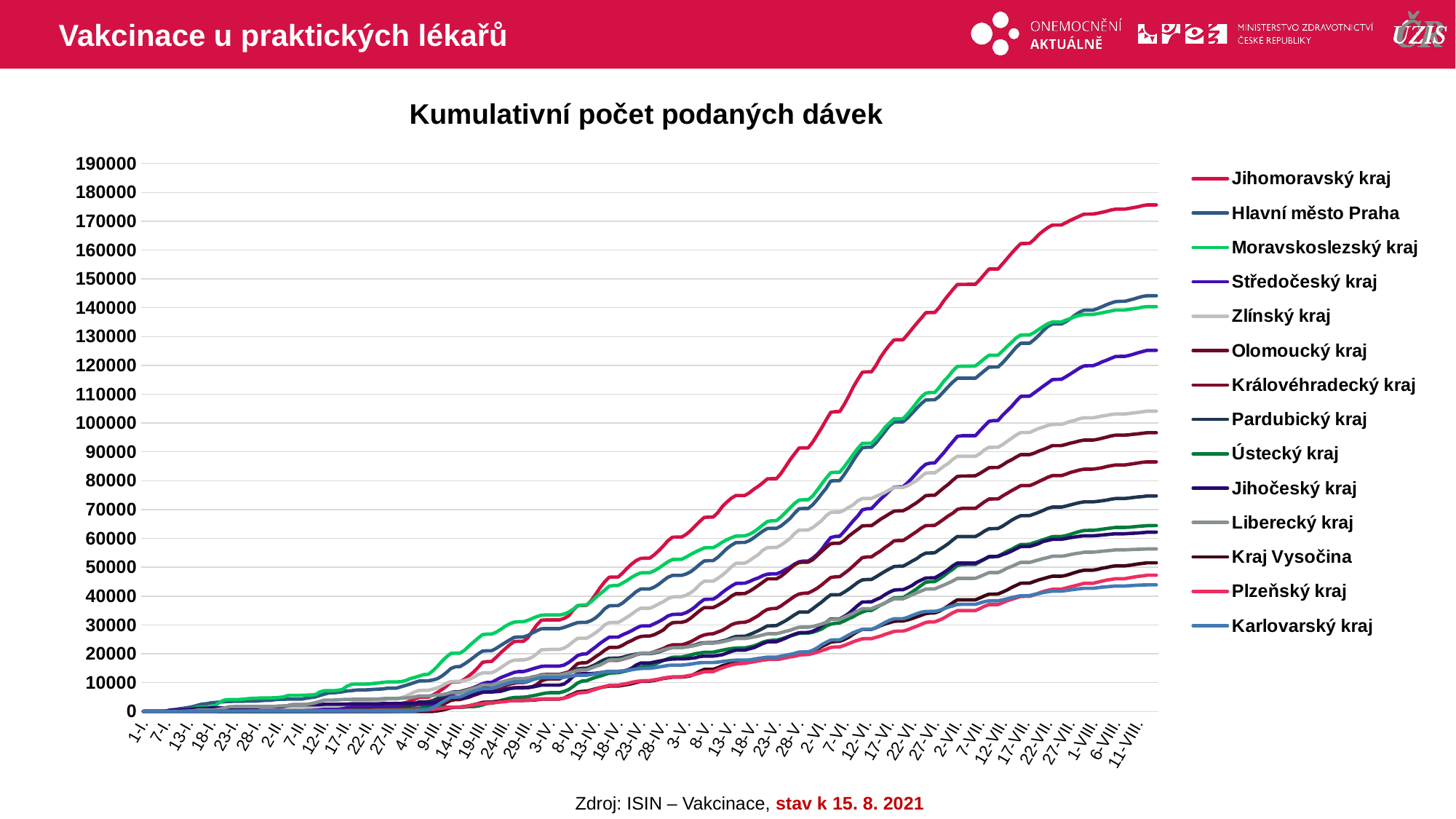

# Vakcinace u praktických lékařů

### Chart: Kumulativní počet podaných dávek

| Category | Jihomoravský kraj | Hlavní město Praha | Moravskoslezský kraj | Středočeský kraj | Zlínský kraj | Olomoucký kraj | Královéhradecký kraj | Pardubický kraj | Ústecký kraj | Jihočeský kraj | Liberecký kraj | Kraj Vysočina | Plzeňský kraj | Karlovarský kraj |
|---|---|---|---|---|---|---|---|---|---|---|---|---|---|---|
| 1-I. | 1.0 | 3.0 | 1.0 | 1.0 | 2.0 | 0.0 | 0.0 | 1.0 | 1.0 | 0.0 | 0.0 | 0.0 | 0.0 | 0.0 |
| 2-I. | 1.0 | 4.0 | 1.0 | 1.0 | 2.0 | 0.0 | 0.0 | 1.0 | 1.0 | 1.0 | 0.0 | 0.0 | 0.0 | 0.0 |
| 4-I. | 1.0 | 6.0 | 1.0 | 1.0 | 2.0 | 0.0 | 0.0 | 1.0 | 1.0 | 1.0 | 1.0 | 0.0 | 0.0 | 0.0 |
| 5-I. | 1.0 | 7.0 | 1.0 | 1.0 | 2.0 | 0.0 | 0.0 | 1.0 | 1.0 | 1.0 | 1.0 | 0.0 | 0.0 | 0.0 |
| 6-I. | 1.0 | 40.0 | 1.0 | 1.0 | 2.0 | 0.0 | 0.0 | 1.0 | 2.0 | 1.0 | 1.0 | 0.0 | 0.0 | 0.0 |
| 7-I. | 1.0 | 127.0 | 1.0 | 1.0 | 2.0 | 1.0 | 1.0 | 1.0 | 2.0 | 163.0 | 1.0 | 0.0 | 0.0 | 0.0 |
| 8-I. | 2.0 | 505.0 | 1.0 | 138.0 | 2.0 | 1.0 | 1.0 | 1.0 | 2.0 | 503.0 | 1.0 | 1.0 | 0.0 | 0.0 |
| 9-I. | 4.0 | 642.0 | 1.0 | 174.0 | 2.0 | 1.0 | 1.0 | 1.0 | 2.0 | 503.0 | 1.0 | 1.0 | 0.0 | 0.0 |
| 11-I. | 32.0 | 937.0 | 1.0 | 174.0 | 44.0 | 1.0 | 1.0 | 1.0 | 2.0 | 503.0 | 1.0 | 1.0 | 0.0 | 0.0 |
| 12-I. | 142.0 | 1146.0 | 10.0 | 274.0 | 74.0 | 1.0 | 1.0 | 2.0 | 3.0 | 554.0 | 93.0 | 1.0 | 0.0 | 0.0 |
| 13-I. | 199.0 | 1391.0 | 286.0 | 367.0 | 132.0 | 1.0 | 1.0 | 2.0 | 3.0 | 554.0 | 130.0 | 2.0 | 0.0 | 0.0 |
| 14-I. | 231.0 | 1713.0 | 981.0 | 367.0 | 144.0 | 2.0 | 1.0 | 2.0 | 3.0 | 849.0 | 248.0 | 2.0 | 1.0 | 0.0 |
| 15-I. | 231.0 | 2151.0 | 1542.0 | 368.0 | 198.0 | 2.0 | 1.0 | 2.0 | 3.0 | 1112.0 | 439.0 | 2.0 | 1.0 | 0.0 |
| 16-I. | 231.0 | 2564.0 | 1561.0 | 368.0 | 198.0 | 2.0 | 1.0 | 2.0 | 3.0 | 1112.0 | 439.0 | 2.0 | 1.0 | 0.0 |
| 17-I. | 231.0 | 2678.0 | 1562.0 | 369.0 | 349.0 | 2.0 | 1.0 | 2.0 | 3.0 | 1112.0 | 440.0 | 2.0 | 1.0 | 0.0 |
| 18-I. | 271.0 | 3021.0 | 1723.0 | 664.0 | 361.0 | 2.0 | 1.0 | 2.0 | 3.0 | 1198.0 | 445.0 | 2.0 | 41.0 | 0.0 |
| 19-I. | 430.0 | 3128.0 | 2143.0 | 665.0 | 406.0 | 2.0 | 1.0 | 2.0 | 9.0 | 1198.0 | 580.0 | 2.0 | 77.0 | 1.0 |
| 20-I. | 681.0 | 3283.0 | 3353.0 | 665.0 | 427.0 | 2.0 | 1.0 | 3.0 | 16.0 | 1198.0 | 860.0 | 2.0 | 95.0 | 60.0 |
| 21-I. | 817.0 | 3382.0 | 3967.0 | 712.0 | 578.0 | 2.0 | 2.0 | 3.0 | 29.0 | 1198.0 | 1242.0 | 2.0 | 119.0 | 60.0 |
| 22-I. | 893.0 | 3470.0 | 4124.0 | 712.0 | 853.0 | 2.0 | 2.0 | 3.0 | 35.0 | 1228.0 | 1666.0 | 2.0 | 119.0 | 60.0 |
| 23-I. | 893.0 | 3509.0 | 4124.0 | 712.0 | 854.0 | 2.0 | 2.0 | 4.0 | 35.0 | 1228.0 | 1696.0 | 2.0 | 119.0 | 60.0 |
| 24-I. | 1017.0 | 3515.0 | 4124.0 | 712.0 | 854.0 | 2.0 | 2.0 | 4.0 | 35.0 | 1228.0 | 1696.0 | 2.0 | 119.0 | 60.0 |
| 25-I. | 1025.0 | 3553.0 | 4244.0 | 712.0 | 908.0 | 2.0 | 2.0 | 4.0 | 35.0 | 1230.0 | 1715.0 | 2.0 | 141.0 | 60.0 |
| 26-I. | 1027.0 | 3573.0 | 4409.0 | 712.0 | 967.0 | 2.0 | 3.0 | 4.0 | 35.0 | 1230.0 | 1716.0 | 2.0 | 171.0 | 60.0 |
| 27-I. | 1030.0 | 3582.0 | 4534.0 | 712.0 | 967.0 | 2.0 | 3.0 | 4.0 | 36.0 | 1288.0 | 1716.0 | 2.0 | 201.0 | 60.0 |
| 28-I. | 1032.0 | 3590.0 | 4586.0 | 712.0 | 967.0 | 2.0 | 3.0 | 4.0 | 37.0 | 1431.0 | 1728.0 | 2.0 | 201.0 | 60.0 |
| 29-I. | 1034.0 | 3760.0 | 4684.0 | 861.0 | 967.0 | 3.0 | 3.0 | 4.0 | 37.0 | 1582.0 | 1728.0 | 3.0 | 207.0 | 60.0 |
| 30-I. | 1036.0 | 3842.0 | 4684.0 | 873.0 | 967.0 | 3.0 | 3.0 | 4.0 | 37.0 | 1582.0 | 1728.0 | 3.0 | 207.0 | 60.0 |
| 31-I. | 1036.0 | 3843.0 | 4684.0 | 873.0 | 967.0 | 3.0 | 3.0 | 4.0 | 37.0 | 1582.0 | 1728.0 | 3.0 | 207.0 | 60.0 |
| 1-II. | 1063.0 | 4080.0 | 4749.0 | 885.0 | 1009.0 | 3.0 | 3.0 | 5.0 | 37.0 | 1582.0 | 1730.0 | 3.0 | 207.0 | 60.0 |
| 2-II. | 1171.0 | 4200.0 | 4861.0 | 885.0 | 1093.0 | 4.0 | 3.0 | 6.0 | 39.0 | 1582.0 | 1914.0 | 3.0 | 207.0 | 60.0 |
| 3-II. | 1225.0 | 4247.0 | 5032.0 | 885.0 | 1183.0 | 4.0 | 3.0 | 6.0 | 39.0 | 1699.0 | 1946.0 | 4.0 | 207.0 | 60.0 |
| 4-II. | 1258.0 | 4268.0 | 5566.0 | 885.0 | 1201.0 | 4.0 | 3.0 | 39.0 | 39.0 | 2046.0 | 2006.0 | 4.0 | 209.0 | 60.0 |
| 5-II. | 1258.0 | 4282.0 | 5605.0 | 887.0 | 1301.0 | 4.0 | 19.0 | 50.0 | 43.0 | 2347.0 | 2360.0 | 4.0 | 210.0 | 60.0 |
| 6-II. | 1258.0 | 4282.0 | 5605.0 | 887.0 | 1301.0 | 4.0 | 19.0 | 50.0 | 43.0 | 2347.0 | 2360.0 | 5.0 | 210.0 | 60.0 |
| 7-II. | 1258.0 | 4282.0 | 5605.0 | 887.0 | 1465.0 | 4.0 | 19.0 | 50.0 | 43.0 | 2347.0 | 2360.0 | 5.0 | 210.0 | 60.0 |
| 8-II. | 1299.0 | 4578.0 | 5650.0 | 1156.0 | 1483.0 | 4.0 | 42.0 | 62.0 | 44.0 | 2353.0 | 2453.0 | 5.0 | 212.0 | 60.0 |
| 9-II. | 1413.0 | 4794.0 | 5714.0 | 1236.0 | 1513.0 | 4.0 | 106.0 | 94.0 | 44.0 | 2353.0 | 2692.0 | 5.0 | 212.0 | 61.0 |
| 10-II. | 1606.0 | 5043.0 | 5835.0 | 1239.0 | 1605.0 | 4.0 | 106.0 | 106.0 | 44.0 | 2353.0 | 3020.0 | 5.0 | 212.0 | 61.0 |
| 11-II. | 1742.0 | 5524.0 | 6758.0 | 1289.0 | 1749.0 | 5.0 | 106.0 | 169.0 | 45.0 | 2353.0 | 3477.0 | 5.0 | 212.0 | 61.0 |
| 12-II. | 1837.0 | 5993.0 | 7200.0 | 1316.0 | 1884.0 | 5.0 | 106.0 | 229.0 | 45.0 | 2502.0 | 3927.0 | 5.0 | 212.0 | 62.0 |
| 13-II. | 1837.0 | 6397.0 | 7200.0 | 1316.0 | 1884.0 | 5.0 | 106.0 | 241.0 | 45.0 | 2502.0 | 3957.0 | 5.0 | 212.0 | 62.0 |
| 14-II. | 1837.0 | 6416.0 | 7200.0 | 1316.0 | 1884.0 | 6.0 | 106.0 | 241.0 | 45.0 | 2502.0 | 3957.0 | 5.0 | 212.0 | 62.0 |
| 15-II. | 1871.0 | 6646.0 | 7325.0 | 1316.0 | 1936.0 | 6.0 | 124.0 | 292.0 | 75.0 | 2504.0 | 4005.0 | 5.0 | 253.0 | 62.0 |
| 16-II. | 1946.0 | 6827.0 | 7635.0 | 1335.0 | 2131.0 | 6.0 | 124.0 | 293.0 | 180.0 | 2535.0 | 4136.0 | 5.0 | 290.0 | 62.0 |
| 17-II. | 1981.0 | 7093.0 | 8730.0 | 1335.0 | 2468.0 | 8.0 | 124.0 | 432.0 | 199.0 | 2535.0 | 4182.0 | 5.0 | 308.0 | 62.0 |
| 18-II. | 2097.0 | 7211.0 | 9384.0 | 1365.0 | 2830.0 | 8.0 | 124.0 | 512.0 | 226.0 | 2594.0 | 4218.0 | 5.0 | 326.0 | 62.0 |
| 19-II. | 2104.0 | 7410.0 | 9507.0 | 1424.0 | 3179.0 | 8.0 | 188.0 | 728.0 | 233.0 | 2625.0 | 4229.0 | 5.0 | 332.0 | 62.0 |
| 20-II. | 2104.0 | 7455.0 | 9508.0 | 1425.0 | 3202.0 | 8.0 | 188.0 | 891.0 | 233.0 | 2625.0 | 4229.0 | 5.0 | 332.0 | 62.0 |
| 21-II. | 2105.0 | 7459.0 | 9508.0 | 1425.0 | 3202.0 | 8.0 | 216.0 | 891.0 | 233.0 | 2625.0 | 4229.0 | 5.0 | 332.0 | 62.0 |
| 22-II. | 2244.0 | 7555.0 | 9548.0 | 1431.0 | 3312.0 | 8.0 | 257.0 | 958.0 | 233.0 | 2629.0 | 4236.0 | 5.0 | 356.0 | 62.0 |
| 23-II. | 2246.0 | 7656.0 | 9748.0 | 1432.0 | 3509.0 | 8.0 | 313.0 | 958.0 | 425.0 | 2629.0 | 4278.0 | 5.0 | 386.0 | 62.0 |
| 24-II. | 2246.0 | 7725.0 | 9886.0 | 1432.0 | 3605.0 | 8.0 | 392.0 | 958.0 | 466.0 | 2629.0 | 4311.0 | 5.0 | 416.0 | 62.0 |
| 25-II. | 2290.0 | 7820.0 | 10087.0 | 1509.0 | 3857.0 | 8.0 | 576.0 | 958.0 | 549.0 | 2738.0 | 4453.0 | 5.0 | 416.0 | 62.0 |
| 26-II. | 2441.0 | 8080.0 | 10235.0 | 1512.0 | 4264.0 | 8.0 | 682.0 | 958.0 | 557.0 | 2748.0 | 4526.0 | 5.0 | 422.0 | 62.0 |
| 27-II. | 2441.0 | 8094.0 | 10237.0 | 1513.0 | 4267.0 | 43.0 | 839.0 | 958.0 | 587.0 | 2752.0 | 4526.0 | 5.0 | 422.0 | 62.0 |
| 28-II. | 2453.0 | 8106.0 | 10237.0 | 1515.0 | 4289.0 | 43.0 | 840.0 | 958.0 | 587.0 | 2773.0 | 4527.0 | 5.0 | 422.0 | 62.0 |
| 1-III. | 2757.0 | 8582.0 | 10340.0 | 1650.0 | 4761.0 | 123.0 | 1089.0 | 992.0 | 618.0 | 2774.0 | 4579.0 | 5.0 | 424.0 | 62.0 |
| 2-III. | 3064.0 | 9031.0 | 10717.0 | 1801.0 | 5294.0 | 253.0 | 1433.0 | 1196.0 | 651.0 | 2785.0 | 4676.0 | 5.0 | 424.0 | 62.0 |
| 3-III. | 3601.0 | 9522.0 | 11386.0 | 2084.0 | 6029.0 | 485.0 | 1951.0 | 1796.0 | 777.0 | 2841.0 | 4791.0 | 5.0 | 424.0 | 63.0 |
| 4-III. | 4275.0 | 10067.0 | 11808.0 | 2235.0 | 6810.0 | 721.0 | 2411.0 | 2687.0 | 1004.0 | 2948.0 | 5056.0 | 6.0 | 425.0 | 114.0 |
| 5-III. | 4911.0 | 10556.0 | 12279.0 | 2352.0 | 7272.0 | 906.0 | 2789.0 | 3381.0 | 1075.0 | 3014.0 | 5371.0 | 7.0 | 435.0 | 423.0 |
| 6-III. | 4936.0 | 10621.0 | 12777.0 | 2353.0 | 7319.0 | 953.0 | 2991.0 | 3384.0 | 1306.0 | 3015.0 | 5372.0 | 7.0 | 494.0 | 529.0 |
| 7-III. | 4971.0 | 10641.0 | 12872.0 | 2365.0 | 7330.0 | 954.0 | 3025.0 | 3407.0 | 1306.0 | 3016.0 | 5372.0 | 7.0 | 541.0 | 626.0 |
| 8-III. | 5701.0 | 10904.0 | 14079.0 | 2445.0 | 7710.0 | 1151.0 | 3228.0 | 3782.0 | 1318.0 | 3017.0 | 5539.0 | 28.0 | 662.0 | 1279.0 |
| 9-III. | 6603.0 | 11356.0 | 15626.0 | 2640.0 | 8175.0 | 1479.0 | 3694.0 | 4446.0 | 1460.0 | 3293.0 | 5718.0 | 197.0 | 902.0 | 2140.0 |
| 10-III. | 7581.0 | 12284.0 | 17397.0 | 3471.0 | 8894.0 | 2222.0 | 4122.0 | 5170.0 | 1461.0 | 3840.0 | 5813.0 | 472.0 | 1056.0 | 3166.0 |
| 11-III. | 8733.0 | 13463.0 | 18903.0 | 4650.0 | 9769.0 | 3038.0 | 4532.0 | 5878.0 | 1505.0 | 4426.0 | 6098.0 | 825.0 | 1271.0 | 4039.0 |
| 12-III. | 10134.0 | 14896.0 | 20125.0 | 5970.0 | 10368.0 | 3806.0 | 4885.0 | 6590.0 | 1505.0 | 4744.0 | 6550.0 | 1290.0 | 1482.0 | 4946.0 |
| 13-III. | 10245.0 | 15499.0 | 20207.0 | 6375.0 | 10413.0 | 4115.0 | 4969.0 | 6856.0 | 1505.0 | 4744.0 | 6563.0 | 1496.0 | 1487.0 | 4986.0 |
| 14-III. | 10294.0 | 15541.0 | 20209.0 | 6536.0 | 10415.0 | 4117.0 | 5003.0 | 6863.0 | 1507.0 | 4745.0 | 6564.0 | 1496.0 | 1487.0 | 5086.0 |
| 15-III. | 11173.0 | 16464.0 | 21224.0 | 7144.0 | 10699.0 | 4559.0 | 5347.0 | 7305.0 | 1510.0 | 4775.0 | 7036.0 | 1710.0 | 1679.0 | 5713.0 |
| 16-III. | 12363.0 | 17543.0 | 22701.0 | 7690.0 | 11113.0 | 4935.0 | 5790.0 | 7729.0 | 1672.0 | 5184.0 | 7565.0 | 1934.0 | 1982.0 | 6422.0 |
| 17-III. | 13651.0 | 18733.0 | 24057.0 | 8233.0 | 11857.0 | 5585.0 | 6292.0 | 8076.0 | 1696.0 | 5814.0 | 7944.0 | 2331.0 | 2311.0 | 7015.0 |
| 18-III. | 15252.0 | 19938.0 | 25416.0 | 8923.0 | 12796.0 | 6081.0 | 6723.0 | 8618.0 | 1857.0 | 6522.0 | 8509.0 | 2707.0 | 2553.0 | 7484.0 |
| 19-III. | 17049.0 | 20931.0 | 26645.0 | 9655.0 | 13349.0 | 6621.0 | 7208.0 | 8930.0 | 2278.0 | 6812.0 | 9175.0 | 3133.0 | 2709.0 | 7878.0 |
| 20-III. | 17289.0 | 21045.0 | 26819.0 | 10070.0 | 13393.0 | 6707.0 | 7448.0 | 9026.0 | 2774.0 | 6824.0 | 9187.0 | 3228.0 | 2975.0 | 7917.0 |
| 21-III. | 17345.0 | 21051.0 | 26823.0 | 10070.0 | 13404.0 | 6731.0 | 7507.0 | 9076.0 | 2843.0 | 6824.0 | 9188.0 | 3276.0 | 2975.0 | 7932.0 |
| 22-III. | 18768.0 | 21859.0 | 27469.0 | 10907.0 | 14174.0 | 7142.0 | 7919.0 | 9386.0 | 3210.0 | 6854.0 | 9632.0 | 3473.0 | 3102.0 | 8421.0 |
| 23-III. | 20325.0 | 22871.0 | 28433.0 | 11724.0 | 15134.0 | 7483.0 | 8411.0 | 9845.0 | 3785.0 | 6978.0 | 10120.0 | 3562.0 | 3291.0 | 8892.0 |
| 24-III. | 21729.0 | 23866.0 | 29518.0 | 12342.0 | 16216.0 | 7796.0 | 8936.0 | 10374.0 | 4173.0 | 7446.0 | 10546.0 | 3679.0 | 3441.0 | 9498.0 |
| 25-III. | 23117.0 | 24810.0 | 30397.0 | 12949.0 | 17226.0 | 7993.0 | 9446.0 | 10869.0 | 4579.0 | 7940.0 | 10968.0 | 3785.0 | 3645.0 | 9891.0 |
| 26-III. | 24249.0 | 25676.0 | 30986.0 | 13559.0 | 17798.0 | 8201.0 | 9837.0 | 11161.0 | 4842.0 | 8165.0 | 11349.0 | 3798.0 | 3761.0 | 10243.0 |
| 27-III. | 24288.0 | 25817.0 | 31112.0 | 13833.0 | 17854.0 | 8279.0 | 10009.0 | 11177.0 | 4898.0 | 8168.0 | 11372.0 | 3810.0 | 3823.0 | 10256.0 |
| 28-III. | 24288.0 | 25827.0 | 31112.0 | 13833.0 | 17855.0 | 8333.0 | 10014.0 | 11178.0 | 4925.0 | 8169.0 | 11372.0 | 3810.0 | 3849.0 | 10256.0 |
| 29-III. | 25497.0 | 26336.0 | 31582.0 | 14244.0 | 18148.0 | 8387.0 | 10383.0 | 11437.0 | 5120.0 | 8225.0 | 11572.0 | 3854.0 | 3933.0 | 10517.0 |
| 30-III. | 27841.0 | 27217.0 | 32248.0 | 14750.0 | 18834.0 | 8597.0 | 11041.0 | 11925.0 | 5405.0 | 8454.0 | 11797.0 | 3913.0 | 4051.0 | 10982.0 |
| 31-III. | 30009.0 | 27987.0 | 32894.0 | 15198.0 | 19983.0 | 9336.0 | 11904.0 | 12184.0 | 5721.0 | 8788.0 | 12109.0 | 4033.0 | 4207.0 | 11385.0 |
| 1-IV. | 31644.0 | 28683.0 | 33373.0 | 15633.0 | 21390.0 | 10632.0 | 12631.0 | 12700.0 | 6069.0 | 9135.0 | 12508.0 | 4285.0 | 4316.0 | 11738.0 |
| 2-IV. | 31733.0 | 28713.0 | 33456.0 | 15731.0 | 21448.0 | 11118.0 | 12791.0 | 12701.0 | 6372.0 | 9136.0 | 12597.0 | 4304.0 | 4366.0 | 11738.0 |
| 3-IV. | 31736.0 | 28720.0 | 33456.0 | 15735.0 | 21511.0 | 11274.0 | 12791.0 | 12716.0 | 6513.0 | 9136.0 | 12622.0 | 4308.0 | 4366.0 | 11741.0 |
| 4-IV. | 31737.0 | 28723.0 | 33457.0 | 15735.0 | 21512.0 | 11275.0 | 12792.0 | 12716.0 | 6513.0 | 9136.0 | 12622.0 | 4308.0 | 4366.0 | 11741.0 |
| 5-IV. | 31739.0 | 28733.0 | 33458.0 | 15741.0 | 21514.0 | 11276.0 | 12850.0 | 12716.0 | 6513.0 | 9136.0 | 12622.0 | 4317.0 | 4367.0 | 11741.0 |
| 6-IV. | 32232.0 | 29116.0 | 33749.0 | 16071.0 | 21958.0 | 12056.0 | 13252.0 | 13048.0 | 6936.0 | 9476.0 | 12948.0 | 4617.0 | 4586.0 | 11881.0 |
| 7-IV. | 33089.0 | 29711.0 | 34406.0 | 16957.0 | 22875.0 | 13530.0 | 13693.0 | 13260.0 | 7569.0 | 10635.0 | 13322.0 | 5392.0 | 5016.0 | 12141.0 |
| 8-IV. | 35067.0 | 30288.0 | 35398.0 | 18073.0 | 24191.0 | 15119.0 | 14173.0 | 13946.0 | 8635.0 | 12112.0 | 13742.0 | 6049.0 | 5687.0 | 12333.0 |
| 9-IV. | 36669.0 | 30829.0 | 36654.0 | 19367.0 | 25324.0 | 16573.0 | 14716.0 | 14803.0 | 9827.0 | 13035.0 | 14256.0 | 6774.0 | 6323.0 | 12568.0 |
| 10-IV. | 36724.0 | 30899.0 | 36909.0 | 19878.0 | 25390.0 | 16864.0 | 14943.0 | 14879.0 | 10526.0 | 13047.0 | 14379.0 | 6975.0 | 6565.0 | 12568.0 |
| 11-IV. | 36822.0 | 30906.0 | 36949.0 | 19973.0 | 25400.0 | 16883.0 | 14943.0 | 14881.0 | 10637.0 | 13049.0 | 14379.0 | 7015.0 | 6609.0 | 12569.0 |
| 12-IV. | 38376.0 | 31519.0 | 38023.0 | 21209.0 | 26246.0 | 17852.0 | 15434.0 | 15583.0 | 11276.0 | 13142.0 | 15002.0 | 7437.0 | 7220.0 | 12818.0 |
| 13-IV. | 40611.0 | 32445.0 | 39450.0 | 22350.0 | 27287.0 | 18992.0 | 16053.0 | 16284.0 | 11827.0 | 13242.0 | 15632.0 | 7840.0 | 7669.0 | 13093.0 |
| 14-IV. | 42920.0 | 33843.0 | 40800.0 | 23640.0 | 28462.0 | 20020.0 | 16579.0 | 17214.0 | 12266.0 | 13457.0 | 16102.0 | 8252.0 | 8202.0 | 13399.0 |
| 15-IV. | 44944.0 | 35594.0 | 42064.0 | 24741.0 | 30038.0 | 21216.0 | 17210.0 | 18008.0 | 12789.0 | 13680.0 | 16934.0 | 8550.0 | 8650.0 | 13678.0 |
| 16-IV. | 46555.0 | 36632.0 | 43453.0 | 25745.0 | 30835.0 | 22189.0 | 17721.0 | 18462.0 | 13261.0 | 13899.0 | 17825.0 | 8807.0 | 9052.0 | 13823.0 |
| 17-IV. | 46610.0 | 36692.0 | 43655.0 | 25777.0 | 30847.0 | 22214.0 | 17748.0 | 18485.0 | 13392.0 | 13913.0 | 17897.0 | 8808.0 | 9075.0 | 13833.0 |
| 18-IV. | 46624.0 | 36710.0 | 43702.0 | 25778.0 | 30862.0 | 22244.0 | 17748.0 | 18485.0 | 13425.0 | 13915.0 | 17897.0 | 8808.0 | 9093.0 | 13833.0 |
| 19-IV. | 48075.0 | 37627.0 | 44571.0 | 26623.0 | 31761.0 | 22985.0 | 18118.0 | 18807.0 | 13795.0 | 13988.0 | 18164.0 | 9093.0 | 9450.0 | 14040.0 |
| 20-IV. | 49708.0 | 38980.0 | 45484.0 | 27274.0 | 32723.0 | 23903.0 | 18591.0 | 19236.0 | 14125.0 | 14357.0 | 18689.0 | 9305.0 | 9718.0 | 14280.0 |
| 21-IV. | 51156.0 | 40222.0 | 46555.0 | 28023.0 | 33759.0 | 24611.0 | 19051.0 | 19608.0 | 14531.0 | 15022.0 | 19170.0 | 9631.0 | 10098.0 | 14501.0 |
| 22-IV. | 52335.0 | 41584.0 | 47414.0 | 28920.0 | 34972.0 | 25444.0 | 19670.0 | 19913.0 | 15037.0 | 16116.0 | 19690.0 | 10045.0 | 10389.0 | 14711.0 |
| 23-IV. | 53108.0 | 42470.0 | 48065.0 | 29636.0 | 35806.0 | 25987.0 | 20183.0 | 20044.0 | 15476.0 | 16800.0 | 20209.0 | 10463.0 | 10605.0 | 14894.0 |
| 24-IV. | 53136.0 | 42478.0 | 48105.0 | 29682.0 | 35806.0 | 26148.0 | 20206.0 | 20048.0 | 15735.0 | 16803.0 | 20209.0 | 10502.0 | 10675.0 | 14941.0 |
| 25-IV. | 53193.0 | 42484.0 | 48116.0 | 29698.0 | 35806.0 | 26166.0 | 20208.0 | 20051.0 | 15787.0 | 16805.0 | 20209.0 | 10502.0 | 10696.0 | 14955.0 |
| 26-IV. | 54361.0 | 43153.0 | 48811.0 | 30417.0 | 36485.0 | 26631.0 | 20663.0 | 20299.0 | 16258.0 | 17141.0 | 20542.0 | 10758.0 | 10976.0 | 15162.0 |
| 27-IV. | 55806.0 | 44149.0 | 49731.0 | 31178.0 | 37315.0 | 27413.0 | 21263.0 | 20688.0 | 17000.0 | 17444.0 | 20928.0 | 11097.0 | 11237.0 | 15419.0 |
| 28-IV. | 57439.0 | 45402.0 | 50833.0 | 32059.0 | 38093.0 | 28291.0 | 21854.0 | 21209.0 | 17687.0 | 17738.0 | 21380.0 | 11454.0 | 11570.0 | 15681.0 |
| 29-IV. | 59205.0 | 46548.0 | 51921.0 | 33130.0 | 39145.0 | 29830.0 | 22622.0 | 21775.0 | 18309.0 | 17996.0 | 21791.0 | 11658.0 | 11822.0 | 15954.0 |
| 30-IV. | 60427.0 | 47179.0 | 52690.0 | 33624.0 | 39713.0 | 30756.0 | 23084.0 | 22162.0 | 18776.0 | 18178.0 | 22130.0 | 11899.0 | 11977.0 | 16071.0 |
| 1-V. | 60460.0 | 47194.0 | 52729.0 | 33692.0 | 39802.0 | 30890.0 | 23088.0 | 22168.0 | 18817.0 | 18209.0 | 22131.0 | 11901.0 | 12000.0 | 16071.0 |
| 2-V. | 60463.0 | 47198.0 | 52740.0 | 33723.0 | 39803.0 | 30893.0 | 23091.0 | 22168.0 | 18857.0 | 18209.0 | 22143.0 | 11917.0 | 12018.0 | 16072.0 |
| 3-V. | 61390.0 | 47656.0 | 53515.0 | 34266.0 | 40299.0 | 31307.0 | 23546.0 | 22438.0 | 19203.0 | 18293.0 | 22332.0 | 12086.0 | 12258.0 | 16202.0 |
| 4-V. | 62673.0 | 48434.0 | 54427.0 | 35127.0 | 41131.0 | 32314.0 | 24178.0 | 22729.0 | 19580.0 | 18417.0 | 22569.0 | 12373.0 | 12563.0 | 16408.0 |
| 5-V. | 64308.0 | 49623.0 | 55249.0 | 36265.0 | 42325.0 | 33607.0 | 24973.0 | 23086.0 | 20016.0 | 18598.0 | 22878.0 | 13043.0 | 12876.0 | 16661.0 |
| 6-V. | 65852.0 | 50970.0 | 55993.0 | 37701.0 | 44006.0 | 34922.0 | 25914.0 | 23607.0 | 20255.0 | 19032.0 | 23302.0 | 13932.0 | 13286.0 | 16882.0 |
| 7-V. | 67273.0 | 52187.0 | 56713.0 | 38832.0 | 45160.0 | 36011.0 | 26530.0 | 23817.0 | 20500.0 | 19204.0 | 23652.0 | 14572.0 | 13764.0 | 16953.0 |
| 8-V. | 67370.0 | 52284.0 | 56785.0 | 38910.0 | 45161.0 | 36012.0 | 26836.0 | 23855.0 | 20512.0 | 19209.0 | 23677.0 | 14582.0 | 13815.0 | 16953.0 |
| 9-V. | 67400.0 | 52306.0 | 56799.0 | 38926.0 | 45161.0 | 36012.0 | 26953.0 | 23863.0 | 20550.0 | 19212.0 | 23678.0 | 14628.0 | 13815.0 | 16953.0 |
| 10-V. | 68902.0 | 53433.0 | 57639.0 | 39933.0 | 46164.0 | 36782.0 | 27544.0 | 24084.0 | 20886.0 | 19422.0 | 23886.0 | 15133.0 | 14506.0 | 17086.0 |
| 11-V. | 71024.0 | 54901.0 | 58701.0 | 41243.0 | 47234.0 | 37726.0 | 28144.0 | 24440.0 | 21219.0 | 19655.0 | 24163.0 | 15842.0 | 15105.0 | 17335.0 |
| 12-V. | 72586.0 | 56442.0 | 59538.0 | 42405.0 | 48583.0 | 38678.0 | 29035.0 | 24807.0 | 21541.0 | 20226.0 | 24520.0 | 16273.0 | 15641.0 | 17511.0 |
| 13-V. | 73923.0 | 57607.0 | 60213.0 | 43445.0 | 50148.0 | 39957.0 | 30040.0 | 25481.0 | 21802.0 | 20818.0 | 24909.0 | 16615.0 | 16095.0 | 17691.0 |
| 14-V. | 74882.0 | 58523.0 | 60823.0 | 44370.0 | 51343.0 | 40830.0 | 30627.0 | 25999.0 | 21971.0 | 21252.0 | 25326.0 | 16871.0 | 16426.0 | 17786.0 |
| 15-V. | 74884.0 | 58598.0 | 60861.0 | 44451.0 | 51395.0 | 40852.0 | 30868.0 | 26052.0 | 22026.0 | 21253.0 | 25327.0 | 16873.0 | 16621.0 | 17786.0 |
| 16-V. | 74885.0 | 58607.0 | 60904.0 | 44464.0 | 51420.0 | 40864.0 | 30923.0 | 26054.0 | 22027.0 | 21254.0 | 25328.0 | 16873.0 | 16650.0 | 17786.0 |
| 17-V. | 75795.0 | 59227.0 | 61410.0 | 45048.0 | 52257.0 | 41624.0 | 31435.0 | 26636.0 | 22366.0 | 21723.0 | 25508.0 | 17099.0 | 16975.0 | 17861.0 |
| 18-V. | 77073.0 | 60245.0 | 62266.0 | 45761.0 | 53391.0 | 42623.0 | 32349.0 | 27297.0 | 22717.0 | 22095.0 | 25823.0 | 17410.0 | 17247.0 | 18139.0 |
| 19-V. | 78092.0 | 61422.0 | 63403.0 | 46306.0 | 54373.0 | 43719.0 | 33255.0 | 27997.0 | 23305.0 | 22833.0 | 26140.0 | 17631.0 | 17547.0 | 18388.0 |
| 20-V. | 79321.0 | 62543.0 | 64703.0 | 47095.0 | 55941.0 | 44822.0 | 34489.0 | 28820.0 | 24032.0 | 23545.0 | 26538.0 | 17889.0 | 17816.0 | 18597.0 |
| 21-V. | 80675.0 | 63474.0 | 65874.0 | 47607.0 | 56797.0 | 45975.0 | 35389.0 | 29677.0 | 24458.0 | 24113.0 | 26931.0 | 18075.0 | 18021.0 | 18822.0 |
| 22-V. | 80718.0 | 63483.0 | 66152.0 | 47692.0 | 56860.0 | 45987.0 | 35684.0 | 29715.0 | 24687.0 | 24181.0 | 26968.0 | 18088.0 | 18021.0 | 18822.0 |
| 23-V. | 80718.0 | 63496.0 | 66170.0 | 47699.0 | 56860.0 | 45990.0 | 35723.0 | 29771.0 | 24748.0 | 24186.0 | 26968.0 | 18088.0 | 18037.0 | 18822.0 |
| 24-V. | 82552.0 | 64312.0 | 67434.0 | 48337.0 | 57678.0 | 46876.0 | 36586.0 | 30632.0 | 25108.0 | 24765.0 | 27331.0 | 18273.0 | 18266.0 | 19170.0 |
| 25-V. | 84861.0 | 65581.0 | 68985.0 | 49229.0 | 58789.0 | 48104.0 | 37714.0 | 31443.0 | 25633.0 | 25402.0 | 27768.0 | 18728.0 | 18550.0 | 19492.0 |
| 26-V. | 87228.0 | 66932.0 | 70548.0 | 50010.0 | 59972.0 | 49498.0 | 38816.0 | 32457.0 | 26156.0 | 26164.0 | 28151.0 | 19231.0 | 18895.0 | 19794.0 |
| 27-V. | 89356.0 | 68738.0 | 72142.0 | 51110.0 | 61715.0 | 50819.0 | 39941.0 | 33504.0 | 26612.0 | 26793.0 | 28739.0 | 19832.0 | 19154.0 | 20117.0 |
| 28-V. | 91362.0 | 70293.0 | 73310.0 | 51897.0 | 62900.0 | 51668.0 | 40738.0 | 34450.0 | 27084.0 | 27300.0 | 29196.0 | 20447.0 | 19536.0 | 20602.0 |
| 29-V. | 91375.0 | 70368.0 | 73397.0 | 52149.0 | 62902.0 | 51769.0 | 40988.0 | 34460.0 | 27174.0 | 27351.0 | 29231.0 | 20544.0 | 19682.0 | 20632.0 |
| 30-V. | 91380.0 | 70376.0 | 73409.0 | 52150.0 | 62926.0 | 51771.0 | 41049.0 | 34462.0 | 27185.0 | 27388.0 | 29232.0 | 20570.0 | 19730.0 | 20632.0 |
| 31-V. | 93369.0 | 71656.0 | 74664.0 | 53138.0 | 63759.0 | 52600.0 | 41827.0 | 35573.0 | 27450.0 | 27786.0 | 29470.0 | 20874.0 | 20087.0 | 21225.0 |
| 1-VI. | 95853.0 | 73436.0 | 76710.0 | 54462.0 | 64928.0 | 54023.0 | 42738.0 | 36800.0 | 27966.0 | 28561.0 | 29873.0 | 21639.0 | 20557.0 | 22020.0 |
| 2-VI. | 98388.0 | 75488.0 | 78848.0 | 56189.0 | 66195.0 | 55477.0 | 43878.0 | 37922.0 | 28591.0 | 29777.0 | 30327.0 | 22540.0 | 21113.0 | 23125.0 |
| 3-VI. | 101122.0 | 77398.0 | 80917.0 | 58357.0 | 67866.0 | 56903.0 | 45187.0 | 39269.0 | 29611.0 | 30947.0 | 30913.0 | 23238.0 | 21601.0 | 23970.0 |
| 4-VI. | 103745.0 | 79906.0 | 82801.0 | 60291.0 | 69016.0 | 58171.0 | 46462.0 | 40457.0 | 30290.0 | 32089.0 | 31887.0 | 24091.0 | 22208.0 | 24771.0 |
| 5-VI. | 103967.0 | 80039.0 | 82942.0 | 60703.0 | 69100.0 | 58321.0 | 46689.0 | 40463.0 | 30569.0 | 32097.0 | 31933.0 | 24255.0 | 22364.0 | 24813.0 |
| 6-VI. | 103992.0 | 80052.0 | 82942.0 | 60780.0 | 69105.0 | 58322.0 | 46747.0 | 40499.0 | 30705.0 | 32109.0 | 31938.0 | 24341.0 | 22369.0 | 24822.0 |
| 7-VI. | 106511.0 | 82161.0 | 84865.0 | 62454.0 | 69855.0 | 59325.0 | 47897.0 | 41385.0 | 31389.0 | 32959.0 | 32662.0 | 24952.0 | 22906.0 | 25648.0 |
| 8-VI. | 109416.0 | 84529.0 | 86993.0 | 64303.0 | 70786.0 | 60811.0 | 49089.0 | 42439.0 | 32176.0 | 34016.0 | 33321.0 | 25735.0 | 23521.0 | 26536.0 |
| 9-VI. | 112557.0 | 87043.0 | 89174.0 | 66153.0 | 71685.0 | 62025.0 | 50465.0 | 43581.0 | 32859.0 | 35387.0 | 34057.0 | 26823.0 | 24189.0 | 27348.0 |
| 10-VI. | 115193.0 | 89389.0 | 91279.0 | 67820.0 | 73084.0 | 63148.0 | 51934.0 | 44788.0 | 33797.0 | 36799.0 | 34911.0 | 27741.0 | 24712.0 | 27949.0 |
| 11-VI. | 117656.0 | 91441.0 | 92953.0 | 69932.0 | 73844.0 | 64360.0 | 53346.0 | 45622.0 | 34474.0 | 37962.0 | 35630.0 | 28468.0 | 25192.0 | 28479.0 |
| 12-VI. | 117765.0 | 91611.0 | 93007.0 | 70280.0 | 73844.0 | 64423.0 | 53568.0 | 45740.0 | 35001.0 | 37978.0 | 35630.0 | 28470.0 | 25244.0 | 28507.0 |
| 13-VI. | 117767.0 | 91621.0 | 93009.0 | 70338.0 | 73845.0 | 64426.0 | 53581.0 | 45753.0 | 35046.0 | 37989.0 | 35630.0 | 28483.0 | 25248.0 | 28508.0 |
| 14-VI. | 119985.0 | 93108.0 | 94644.0 | 71971.0 | 74594.0 | 65494.0 | 54669.0 | 46667.0 | 35931.0 | 38783.0 | 36327.0 | 29005.0 | 25693.0 | 29100.0 |
| 15-VI. | 122776.0 | 95102.0 | 96450.0 | 73611.0 | 75226.0 | 66632.0 | 55628.0 | 47628.0 | 36849.0 | 39443.0 | 36904.0 | 29767.0 | 26132.0 | 30006.0 |
| 16-VI. | 125074.0 | 97052.0 | 98535.0 | 74979.0 | 75960.0 | 67577.0 | 56845.0 | 48579.0 | 37597.0 | 40517.0 | 37661.0 | 30350.0 | 26723.0 | 30857.0 |
| 17-VI. | 127108.0 | 99118.0 | 100053.0 | 76565.0 | 76874.0 | 68548.0 | 57896.0 | 49467.0 | 38546.0 | 41377.0 | 38319.0 | 30812.0 | 27235.0 | 31606.0 |
| 18-VI. | 128854.0 | 100358.0 | 101499.0 | 77732.0 | 77604.0 | 69453.0 | 59169.0 | 50264.0 | 39347.0 | 42093.0 | 39059.0 | 31253.0 | 27762.0 | 32149.0 |
| 19-VI. | 128897.0 | 100417.0 | 101522.0 | 77855.0 | 77669.0 | 69552.0 | 59279.0 | 50356.0 | 39434.0 | 42207.0 | 39059.0 | 31375.0 | 27855.0 | 32160.0 |
| 20-VI. | 128899.0 | 100448.0 | 101523.0 | 77923.0 | 77676.0 | 69601.0 | 59281.0 | 50381.0 | 39492.0 | 42229.0 | 39064.0 | 31375.0 | 27876.0 | 32160.0 |
| 21-VI. | 130739.0 | 101774.0 | 103165.0 | 79292.0 | 78295.0 | 70400.0 | 60284.0 | 51223.0 | 40428.0 | 42897.0 | 39735.0 | 31753.0 | 28332.0 | 32630.0 |
| 22-VI. | 132676.0 | 103426.0 | 105066.0 | 80916.0 | 79230.0 | 71400.0 | 61338.0 | 52136.0 | 41448.0 | 43682.0 | 40459.0 | 32223.0 | 28973.0 | 33284.0 |
| 23-VI. | 134571.0 | 105119.0 | 107091.0 | 82638.0 | 80092.0 | 72391.0 | 62386.0 | 52969.0 | 42505.0 | 44791.0 | 41109.0 | 32794.0 | 29544.0 | 33877.0 |
| 24-VI. | 136352.0 | 106724.0 | 109015.0 | 84361.0 | 81407.0 | 73583.0 | 63541.0 | 54130.0 | 43688.0 | 45556.0 | 41766.0 | 33339.0 | 30191.0 | 34405.0 |
| 25-VI. | 138271.0 | 108018.0 | 110373.0 | 85711.0 | 82688.0 | 74827.0 | 64459.0 | 54892.0 | 44819.0 | 46266.0 | 42417.0 | 33918.0 | 30877.0 | 34688.0 |
| 26-VI. | 138350.0 | 108091.0 | 110621.0 | 86119.0 | 82732.0 | 74949.0 | 64465.0 | 54962.0 | 44991.0 | 46312.0 | 42501.0 | 34135.0 | 31071.0 | 34698.0 |
| 27-VI. | 138352.0 | 108094.0 | 110621.0 | 86180.0 | 82736.0 | 74949.0 | 64523.0 | 55015.0 | 45030.0 | 46323.0 | 42501.0 | 34183.0 | 31071.0 | 34699.0 |
| 28-VI. | 140079.0 | 109255.0 | 112375.0 | 87968.0 | 83813.0 | 76239.0 | 65554.0 | 56104.0 | 45964.0 | 47217.0 | 43163.0 | 34732.0 | 31666.0 | 35019.0 |
| 29-VI. | 142407.0 | 110986.0 | 114519.0 | 89713.0 | 85026.0 | 77584.0 | 66677.0 | 57099.0 | 47036.0 | 48157.0 | 43826.0 | 35625.0 | 32389.0 | 35626.0 |
| 30-VI. | 144380.0 | 112665.0 | 116153.0 | 91696.0 | 86016.0 | 78771.0 | 67830.0 | 58199.0 | 48265.0 | 49250.0 | 44505.0 | 36620.0 | 33331.0 | 36178.0 |
| 1-VII. | 146277.0 | 114239.0 | 118130.0 | 93538.0 | 87446.0 | 80204.0 | 68759.0 | 59496.0 | 49327.0 | 50527.0 | 45254.0 | 37732.0 | 34228.0 | 36600.0 |
| 2-VII. | 148064.0 | 115551.0 | 119661.0 | 95392.0 | 88467.0 | 81489.0 | 70066.0 | 60665.0 | 50622.0 | 51432.0 | 46125.0 | 38699.0 | 34956.0 | 37116.0 |
| 3-VII. | 148118.0 | 115554.0 | 119728.0 | 95599.0 | 88468.0 | 81644.0 | 70411.0 | 60665.0 | 50911.0 | 51432.0 | 46126.0 | 38699.0 | 34957.0 | 37137.0 |
| 4-VII. | 148120.0 | 115559.0 | 119729.0 | 95604.0 | 88469.0 | 81644.0 | 70412.0 | 60666.0 | 50959.0 | 51432.0 | 46127.0 | 38699.0 | 34958.0 | 37139.0 |
| 5-VII. | 148127.0 | 115562.0 | 119757.0 | 95621.0 | 88470.0 | 81670.0 | 70416.0 | 60667.0 | 50964.0 | 51435.0 | 46134.0 | 38706.0 | 34962.0 | 37139.0 |
| 6-VII. | 148130.0 | 115566.0 | 119843.0 | 95633.0 | 88490.0 | 81732.0 | 70422.0 | 60668.0 | 51011.0 | 51437.0 | 46179.0 | 38710.0 | 34962.0 | 37139.0 |
| 7-VII. | 149809.0 | 116865.0 | 121059.0 | 97351.0 | 89380.0 | 82545.0 | 71544.0 | 61497.0 | 51950.0 | 52097.0 | 46808.0 | 39364.0 | 35700.0 | 37622.0 |
| 8-VII. | 151642.0 | 118165.0 | 122368.0 | 99016.0 | 90722.0 | 83529.0 | 72694.0 | 62562.0 | 52764.0 | 52858.0 | 47468.0 | 40082.0 | 36485.0 | 38078.0 |
| 9-VII. | 153422.0 | 119404.0 | 123529.0 | 100625.0 | 91592.0 | 84515.0 | 73651.0 | 63373.0 | 53575.0 | 53727.0 | 48139.0 | 40680.0 | 37050.0 | 38340.0 |
| 10-VII. | 153425.0 | 119466.0 | 123531.0 | 100881.0 | 91598.0 | 84589.0 | 73677.0 | 63395.0 | 53599.0 | 53733.0 | 48139.0 | 40681.0 | 37052.0 | 38370.0 |
| 11-VII. | 153436.0 | 119469.0 | 123567.0 | 100910.0 | 91598.0 | 84597.0 | 73682.0 | 63438.0 | 53885.0 | 53741.0 | 48151.0 | 40752.0 | 37052.0 | 38370.0 |
| 12-VII. | 155245.0 | 120894.0 | 125025.0 | 102723.0 | 92525.0 | 85462.0 | 74723.0 | 64259.0 | 54646.0 | 54369.0 | 48835.0 | 41411.0 | 37708.0 | 38688.0 |
| 13-VII. | 157058.0 | 122641.0 | 126575.0 | 104238.0 | 93646.0 | 86506.0 | 75640.0 | 65269.0 | 55548.0 | 54903.0 | 49703.0 | 42105.0 | 38377.0 | 39050.0 |
| 14-VII. | 158911.0 | 124450.0 | 128012.0 | 105785.0 | 94718.0 | 87269.0 | 76566.0 | 66316.0 | 56228.0 | 55612.0 | 50271.0 | 42989.0 | 38873.0 | 39505.0 |
| 15-VII. | 160630.0 | 126279.0 | 129547.0 | 107590.0 | 95841.0 | 88215.0 | 77414.0 | 67185.0 | 57121.0 | 56389.0 | 50985.0 | 43716.0 | 39363.0 | 39816.0 |
| 16-VII. | 162251.0 | 127684.0 | 130510.0 | 109259.0 | 96725.0 | 89057.0 | 78309.0 | 67865.0 | 57872.0 | 57200.0 | 51691.0 | 44469.0 | 39902.0 | 40111.0 |
| 17-VII. | 162285.0 | 127686.0 | 130581.0 | 109321.0 | 96733.0 | 89058.0 | 78312.0 | 67884.0 | 57881.0 | 57209.0 | 51691.0 | 44514.0 | 39914.0 | 40111.0 |
| 18-VII. | 162332.0 | 127702.0 | 130593.0 | 109347.0 | 96734.0 | 89060.0 | 78313.0 | 67923.0 | 58000.0 | 57226.0 | 51693.0 | 44514.0 | 39914.0 | 40188.0 |
| 19-VII. | 163683.0 | 128947.0 | 131403.0 | 110474.0 | 97480.0 | 89558.0 | 78946.0 | 68458.0 | 58542.0 | 57680.0 | 52133.0 | 45075.0 | 40414.0 | 40565.0 |
| 20-VII. | 165378.0 | 130416.0 | 132494.0 | 111635.0 | 98129.0 | 90292.0 | 79715.0 | 69062.0 | 59016.0 | 58214.0 | 52567.0 | 45618.0 | 41048.0 | 40861.0 |
| 21-VII. | 166648.0 | 132082.0 | 133501.0 | 112802.0 | 98643.0 | 90825.0 | 80453.0 | 69709.0 | 59575.0 | 58957.0 | 52998.0 | 46043.0 | 41590.0 | 41237.0 |
| 22-VII. | 167801.0 | 133495.0 | 134463.0 | 113919.0 | 99197.0 | 91467.0 | 81194.0 | 70416.0 | 60071.0 | 59300.0 | 53378.0 | 46503.0 | 42012.0 | 41526.0 |
| 23-VII. | 168663.0 | 134343.0 | 135070.0 | 115062.0 | 99537.0 | 92186.0 | 81780.0 | 70860.0 | 60619.0 | 59668.0 | 53828.0 | 46892.0 | 42351.0 | 41724.0 |
| 24-VII. | 168688.0 | 134348.0 | 135071.0 | 115168.0 | 99580.0 | 92187.0 | 81780.0 | 70868.0 | 60652.0 | 59668.0 | 53828.0 | 46892.0 | 42385.0 | 41724.0 |
| 25-VII. | 168691.0 | 134358.0 | 135074.0 | 115188.0 | 99582.0 | 92187.0 | 81780.0 | 70868.0 | 60663.0 | 59690.0 | 53828.0 | 46892.0 | 42385.0 | 41724.0 |
| 26-VII. | 169487.0 | 135169.0 | 135708.0 | 116065.0 | 100047.0 | 92583.0 | 82268.0 | 71201.0 | 60960.0 | 59960.0 | 54054.0 | 47175.0 | 42815.0 | 41929.0 |
| 27-VII. | 170310.0 | 136221.0 | 136266.0 | 117055.0 | 100595.0 | 93045.0 | 82884.0 | 71625.0 | 61409.0 | 60269.0 | 54389.0 | 47670.0 | 43204.0 | 42137.0 |
| 28-VII. | 171046.0 | 137426.0 | 136900.0 | 118068.0 | 100953.0 | 93372.0 | 83286.0 | 72021.0 | 61940.0 | 60505.0 | 54708.0 | 48175.0 | 43585.0 | 42330.0 |
| 29-VII. | 171768.0 | 138449.0 | 137343.0 | 119071.0 | 101548.0 | 93809.0 | 83721.0 | 72418.0 | 62382.0 | 60741.0 | 54909.0 | 48644.0 | 43993.0 | 42560.0 |
| 30-VII. | 172440.0 | 139166.0 | 137674.0 | 119833.0 | 101840.0 | 94087.0 | 84020.0 | 72670.0 | 62740.0 | 60915.0 | 55215.0 | 48970.0 | 44439.0 | 42698.0 |
| 31-VII. | 172478.0 | 139173.0 | 137674.0 | 119899.0 | 101842.0 | 94087.0 | 84020.0 | 72684.0 | 62791.0 | 60916.0 | 55219.0 | 48995.0 | 44439.0 | 42698.0 |
| 1-VIII. | 172501.0 | 139174.0 | 137675.0 | 119905.0 | 101842.0 | 94097.0 | 84035.0 | 72684.0 | 62792.0 | 60920.0 | 55221.0 | 48995.0 | 44439.0 | 42699.0 |
| 2-VIII. | 172757.0 | 139726.0 | 137948.0 | 120486.0 | 102127.0 | 94372.0 | 84251.0 | 72842.0 | 62960.0 | 61021.0 | 55395.0 | 49262.0 | 44815.0 | 42891.0 |
| 3-VIII. | 173109.0 | 140358.0 | 138229.0 | 121244.0 | 102453.0 | 94731.0 | 84527.0 | 73061.0 | 63184.0 | 61171.0 | 55551.0 | 49684.0 | 45186.0 | 43127.0 |
| 4-VIII. | 173453.0 | 141062.0 | 138566.0 | 121811.0 | 102670.0 | 95128.0 | 84929.0 | 73286.0 | 63407.0 | 61326.0 | 55702.0 | 49917.0 | 45537.0 | 43214.0 |
| 5-VIII. | 173903.0 | 141650.0 | 138904.0 | 122475.0 | 102987.0 | 95539.0 | 85224.0 | 73607.0 | 63614.0 | 61484.0 | 55847.0 | 50260.0 | 45786.0 | 43373.0 |
| 6-VIII. | 174194.0 | 142140.0 | 139197.0 | 123095.0 | 103167.0 | 95811.0 | 85481.0 | 73838.0 | 63806.0 | 61614.0 | 56029.0 | 50484.0 | 46021.0 | 43514.0 |
| 7-VIII. | 174197.0 | 142224.0 | 139197.0 | 123134.0 | 103167.0 | 95811.0 | 85481.0 | 73838.0 | 63806.0 | 61623.0 | 56029.0 | 50484.0 | 46023.0 | 43514.0 |
| 8-VIII. | 174197.0 | 142229.0 | 139197.0 | 123134.0 | 103171.0 | 95827.0 | 85481.0 | 73841.0 | 63808.0 | 61624.0 | 56029.0 | 50487.0 | 46024.0 | 43514.0 |
| 9-VIII. | 174462.0 | 142631.0 | 139423.0 | 123474.0 | 103340.0 | 95940.0 | 85692.0 | 74011.0 | 63892.0 | 61718.0 | 56105.0 | 50664.0 | 46329.0 | 43585.0 |
| 10-VIII. | 174747.0 | 143026.0 | 139703.0 | 123920.0 | 103555.0 | 96134.0 | 85926.0 | 74223.0 | 64031.0 | 61801.0 | 56192.0 | 50910.0 | 46596.0 | 43707.0 |
| 11-VIII. | 175029.0 | 143520.0 | 139891.0 | 124414.0 | 103711.0 | 96282.0 | 86173.0 | 74392.0 | 64194.0 | 61892.0 | 56227.0 | 51158.0 | 46845.0 | 43795.0 |
| 12-VIII. | 175408.0 | 143939.0 | 140244.0 | 124826.0 | 103951.0 | 96475.0 | 86420.0 | 74524.0 | 64310.0 | 62010.0 | 56292.0 | 51349.0 | 46999.0 | 43849.0 |
| 13-VIII. | 175659.0 | 144170.0 | 140385.0 | 125236.0 | 104149.0 | 96658.0 | 86544.0 | 74737.0 | 64419.0 | 62178.0 | 56339.0 | 51540.0 | 47253.0 | 43898.0 |
| 14-VIII. | 175659.0 | 144172.0 | 140385.0 | 125237.0 | 104149.0 | 96658.0 | 86545.0 | 74737.0 | 64454.0 | 62178.0 | 56353.0 | 51540.0 | 47255.0 | 43898.0 |
| 15-VIII. | 175660.0 | 144172.0 | 140385.0 | 125243.0 | 104149.0 | 96658.0 | 86547.0 | 74737.0 | 64463.0 | 62187.0 | 56353.0 | 51540.0 | 47255.0 | 43898.0 |
Zdroj: ISIN – Vakcinace, stav k 15. 8. 2021